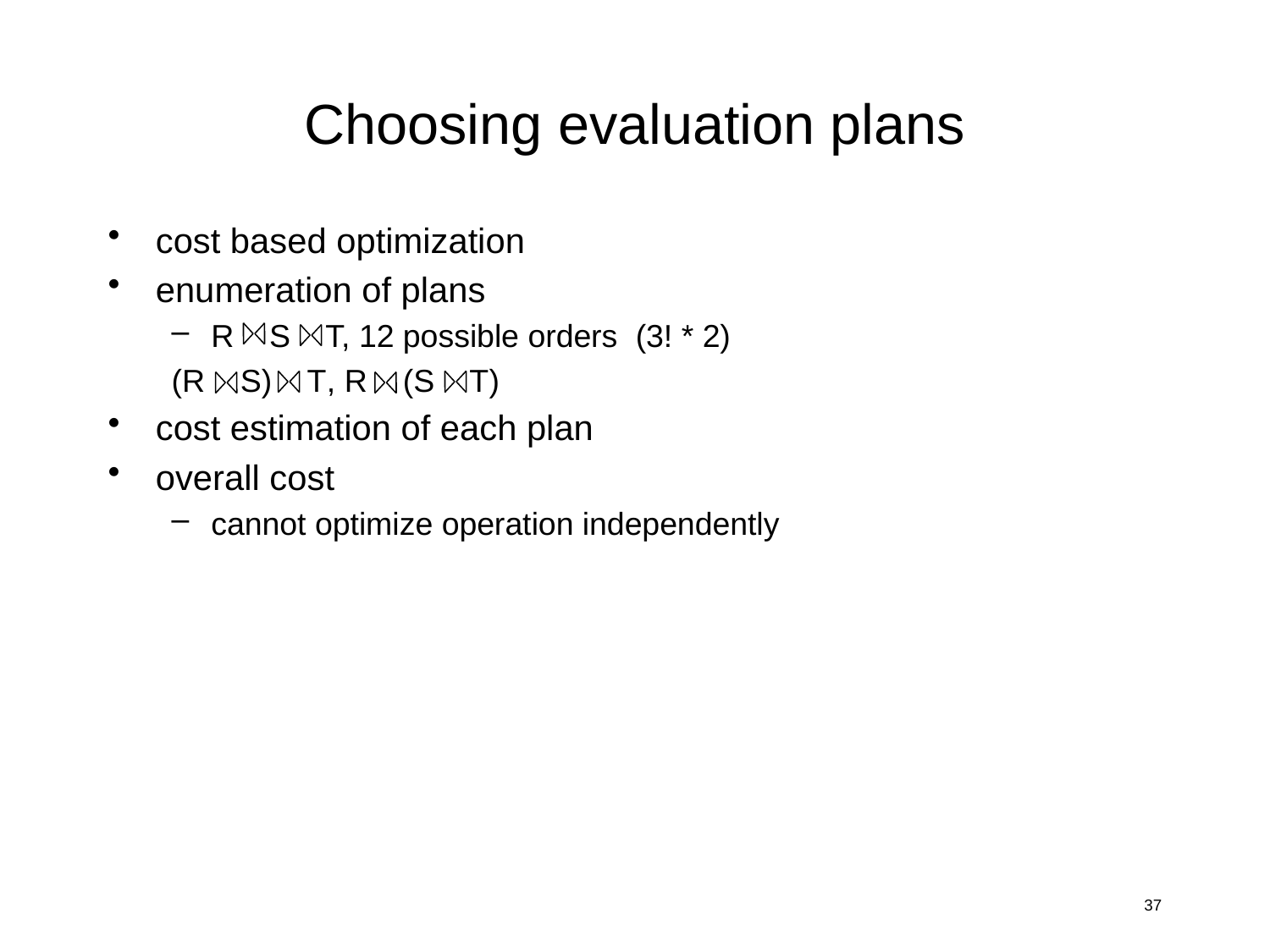

# Choosing evaluation plans
cost based optimization
enumeration of plans
R    S    T, 12 possible orders  (3! * 2)
(R    S)    T, R    (S    T)
cost estimation of each plan
overall cost
cannot optimize operation independently

37